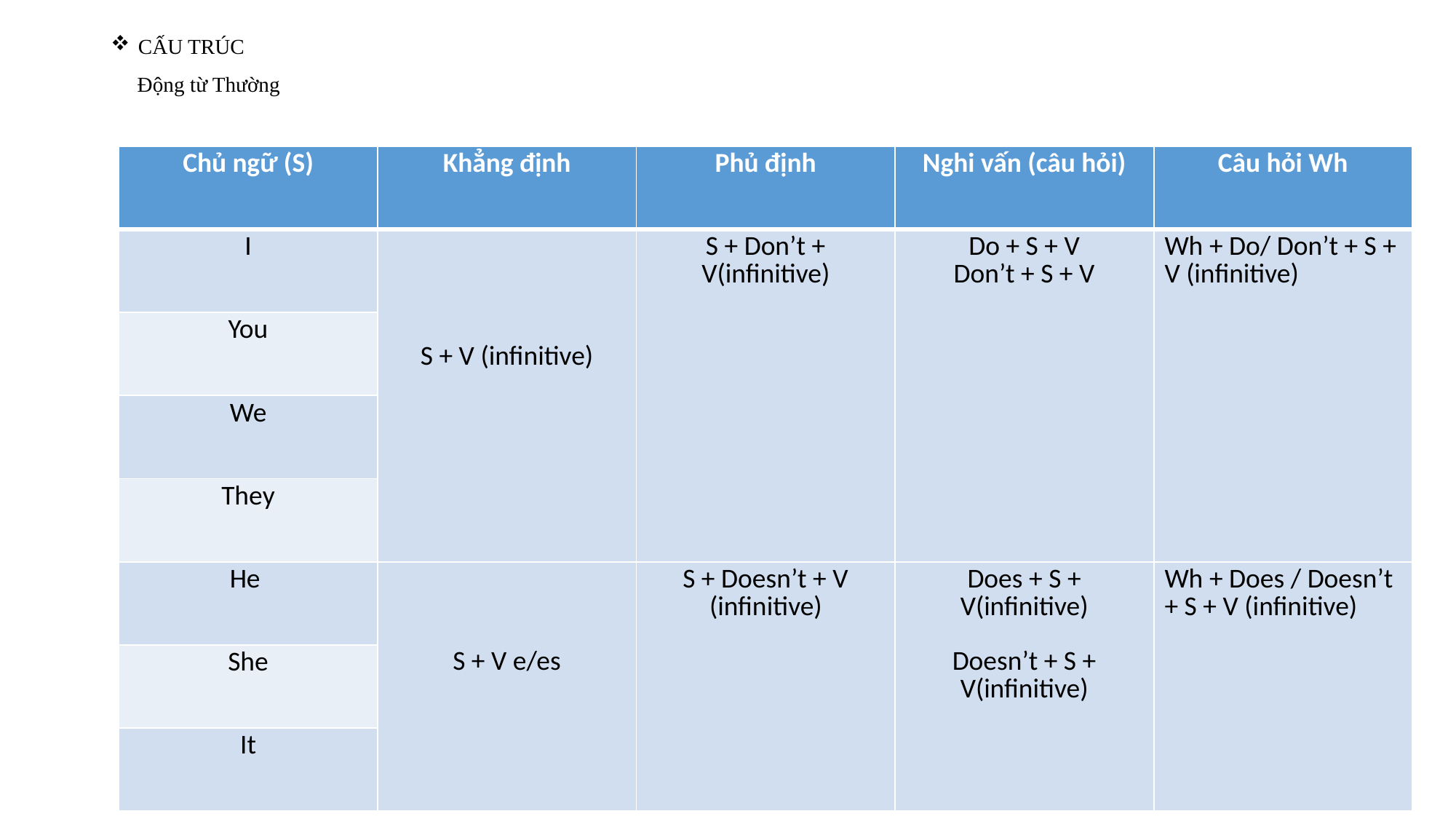

CẤU TRÚC
     Động từ Thường

| Chủ ngữ (S) | Khẳng định | Phủ định | Nghi vấn (câu hỏi) | Câu hỏi Wh |
| --- | --- | --- | --- | --- |
| I | S + V (infinitive) | S + Don’t + V(infinitive) | Do + S + V Don’t + S + V | Wh + Do/ Don’t + S + V (infinitive) |
| You |  |  |  |  |
| We |  |  |  |  |
| They |  |  |  |  |
| He | S + V e/es | S + Doesn’t + V (infinitive) | Does + S + V(infinitive) Doesn’t + S + V(infinitive) | Wh + Does / Doesn’t + S + V (infinitive) |
| She |  |  |  |  |
| It |  |  |  |  |